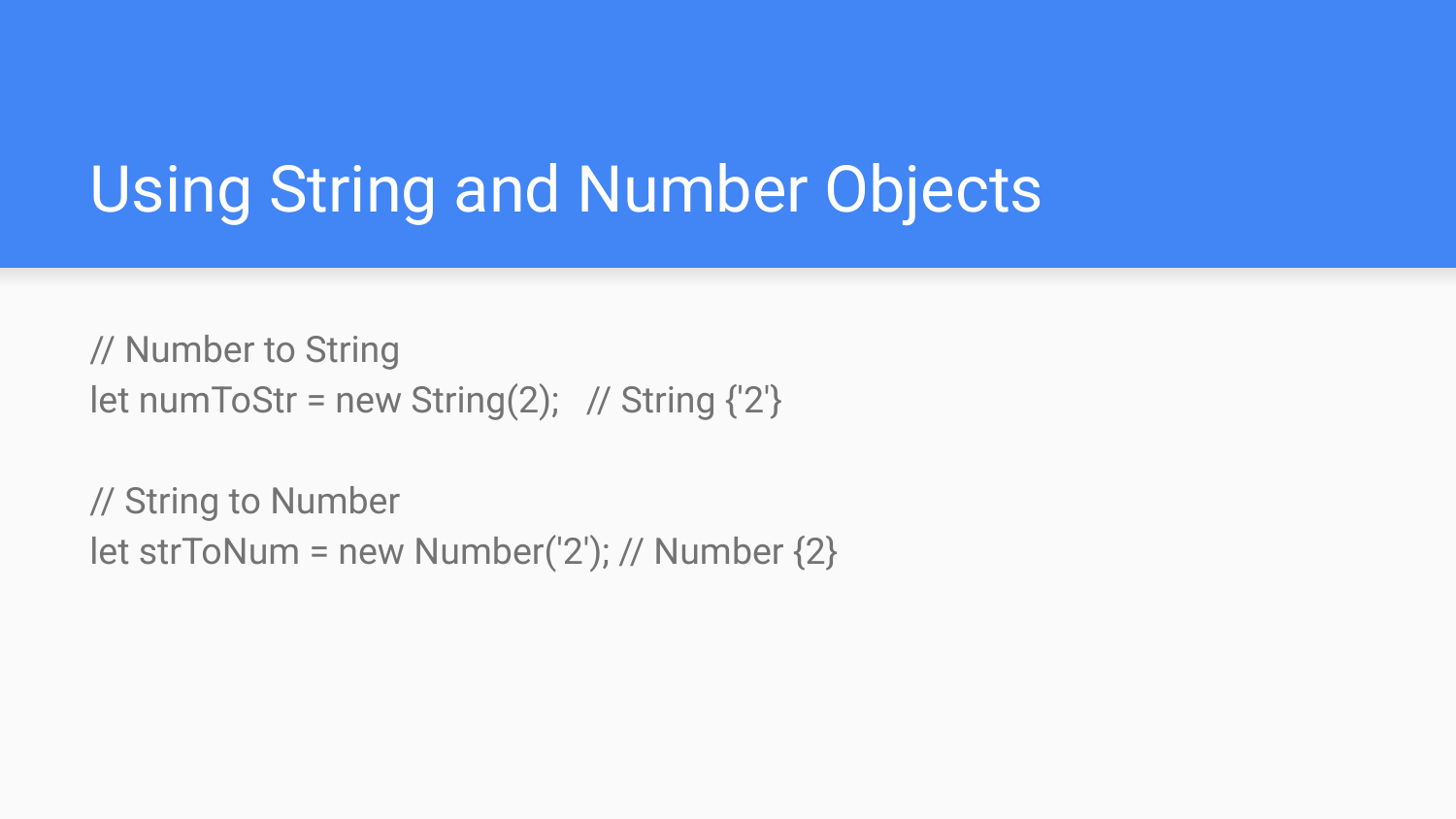

# Using String and Number Objects
// Number to String
let numToStr = new String(2);   // String {'2'}

// String to Number
let strToNum = new Number('2'); // Number {2}